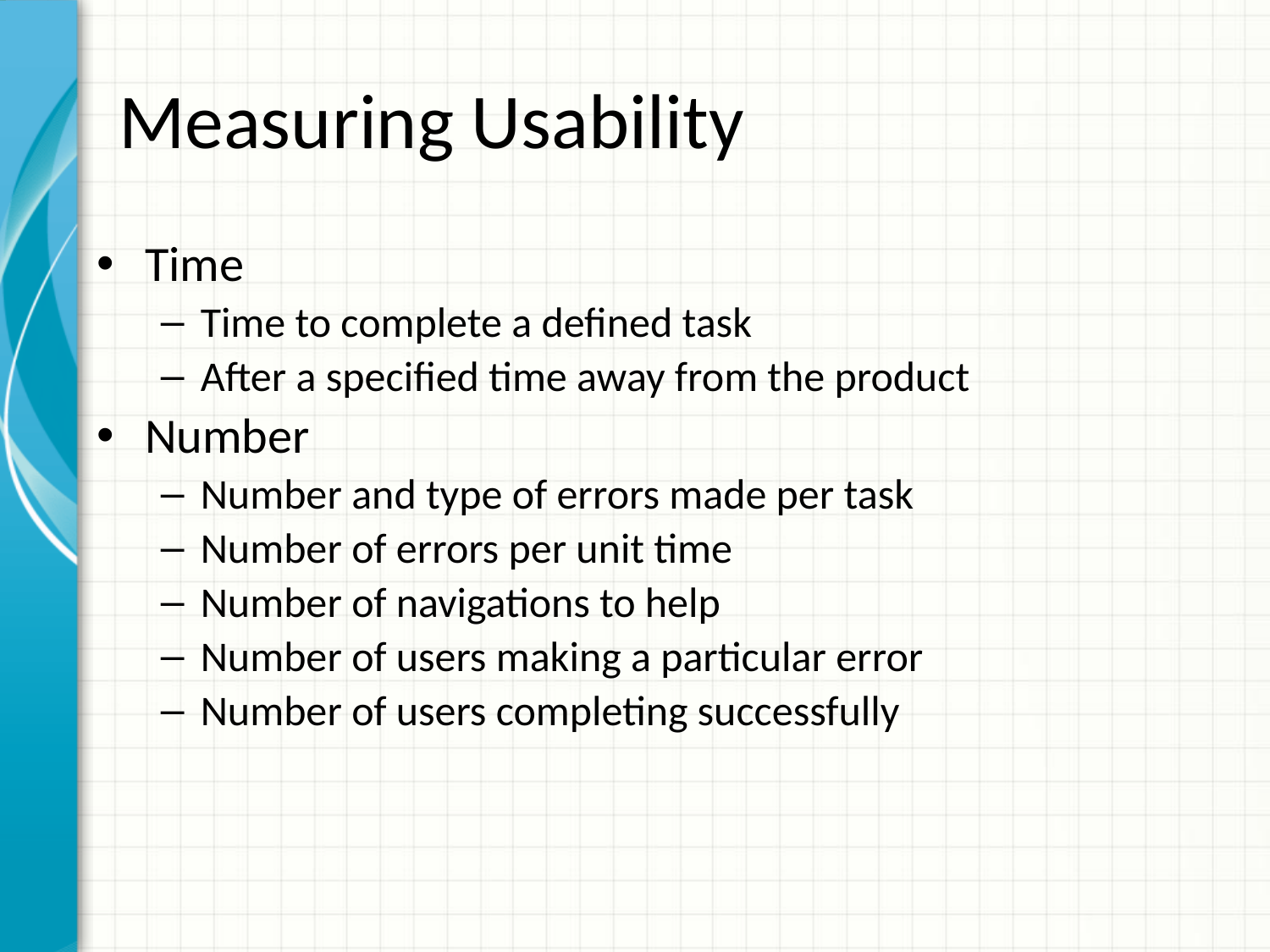

# Measuring Usability
Time
Time to complete a defined task
After a specified time away from the product
Number
Number and type of errors made per task
Number of errors per unit time
Number of navigations to help
Number of users making a particular error
Number of users completing successfully